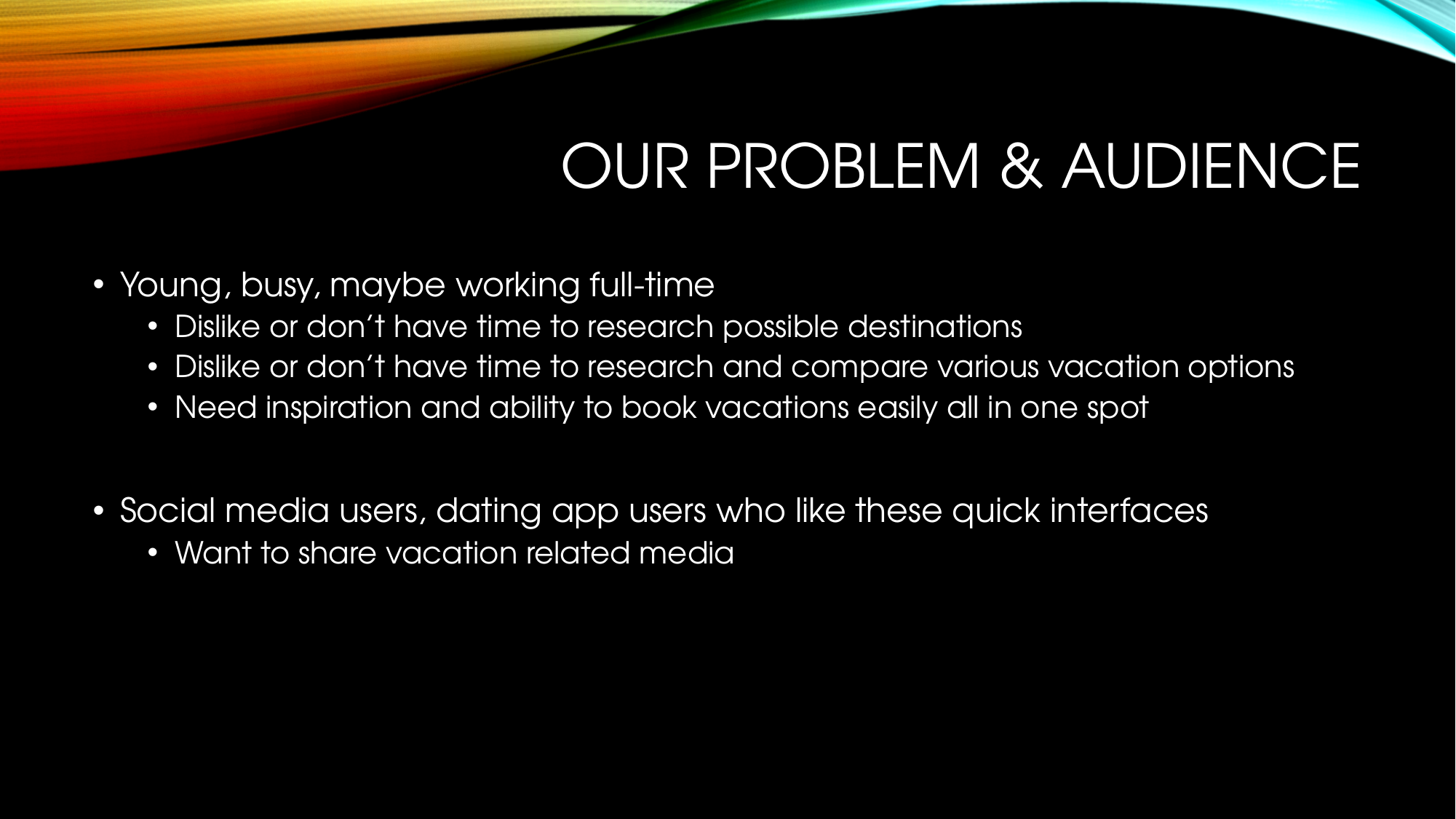

# Our Problem & Audience
Young, busy, maybe working full-time
Dislike or don’t have time to research possible destinations
Dislike or don’t have time to research and compare various vacation options
Need inspiration and ability to book vacations easily all in one spot

Social media users, dating app users who like these quick interfaces
Want to share vacation related media